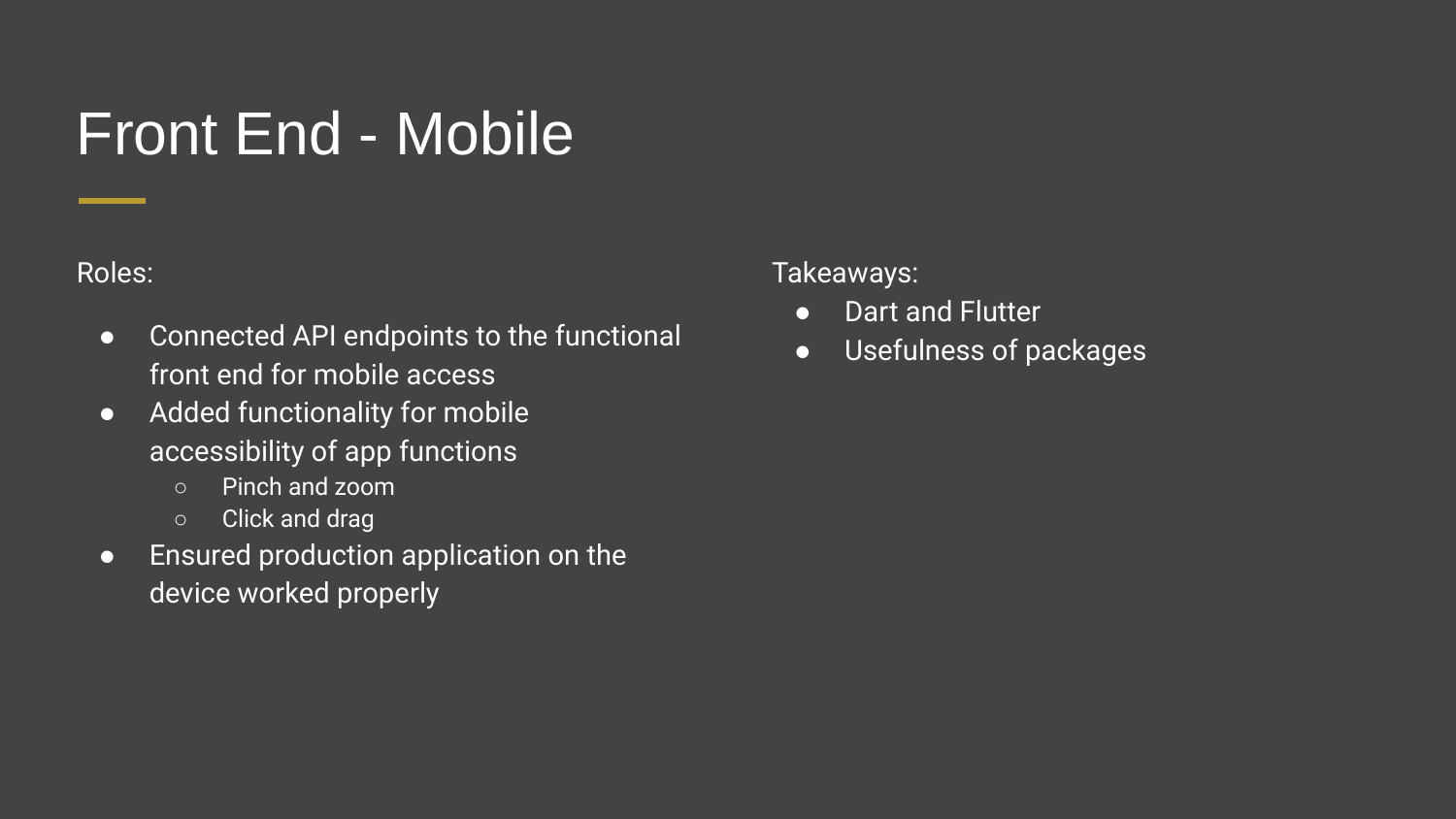

# Front End - Mobile
Roles:
Connected API endpoints to the functional front end for mobile access
Added functionality for mobile accessibility of app functions
Pinch and zoom
Click and drag
Ensured production application on the device worked properly
Takeaways:
Dart and Flutter
Usefulness of packages